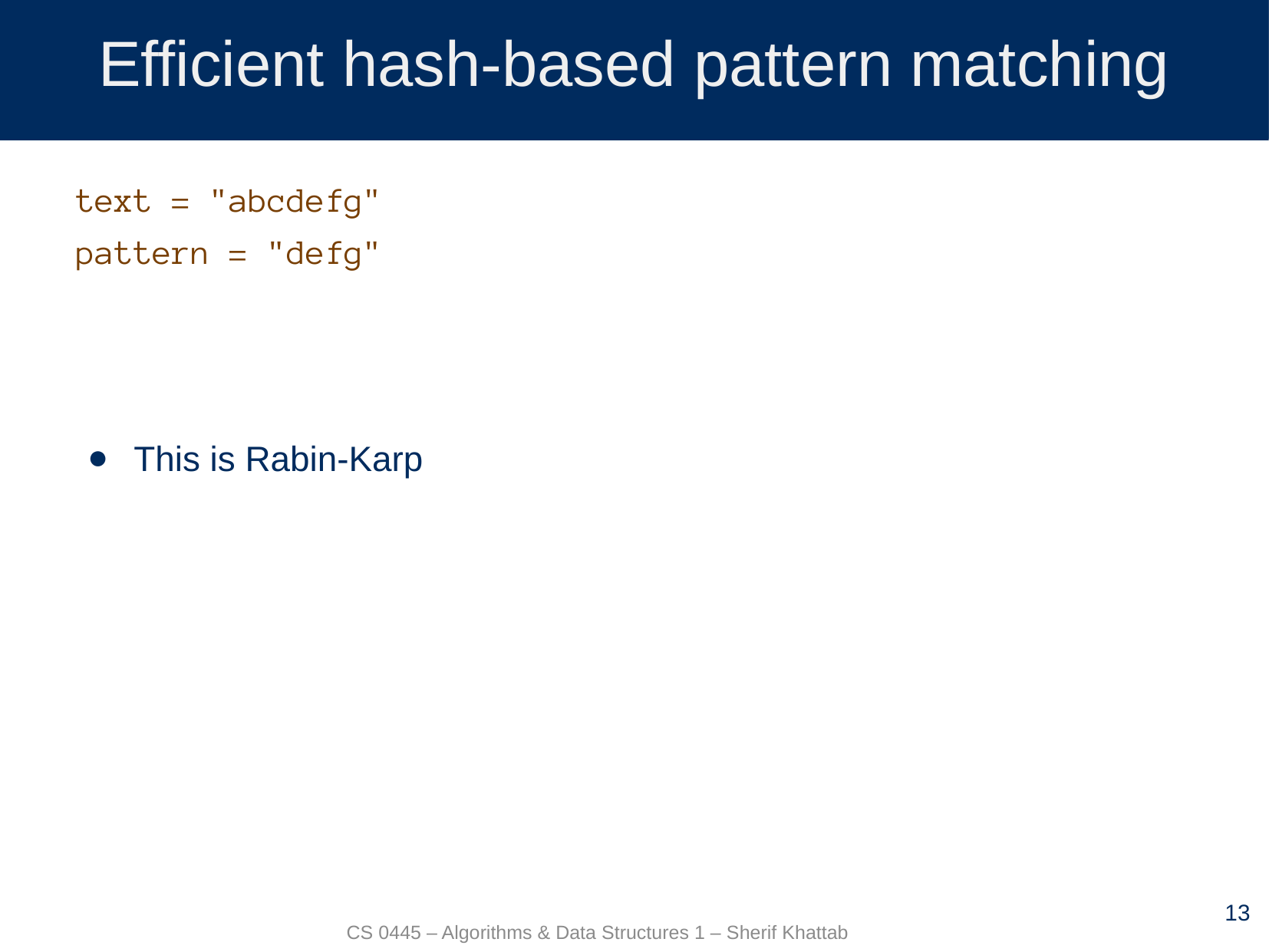

# Efficient hash-based pattern matching
text = "abcdefg"
pattern = "defg"

This is Rabin-Karp
13
CS 0445 – Algorithms & Data Structures 1 – Sherif Khattab